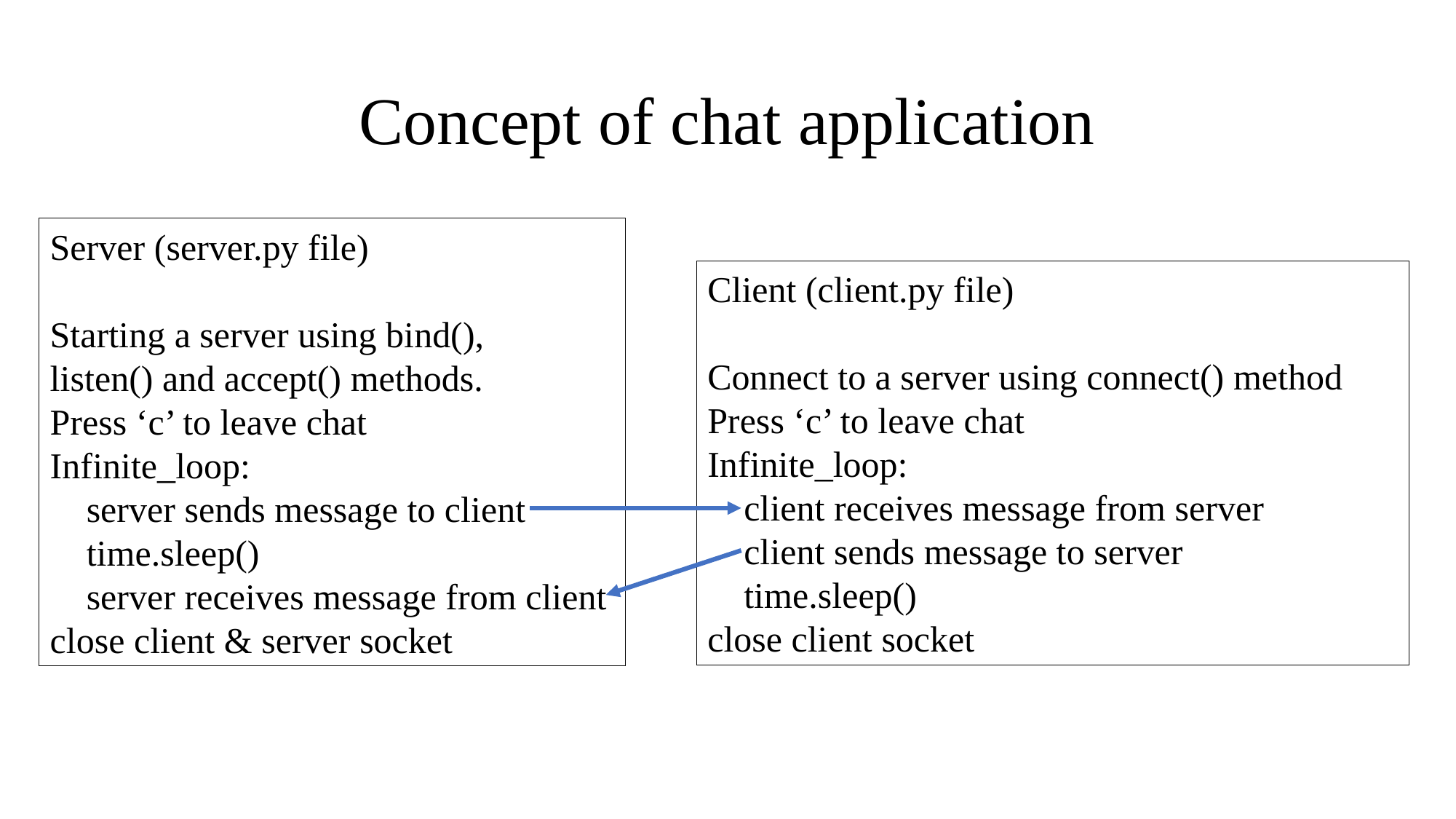

# Concept of chat application
Server (server.py file)

Starting a server using bind(),
listen() and accept() methods.
Press ‘c’ to leave chat
Infinite_loop:
    server sends message to client
    time.sleep()
    server receives message from client
close client & server socket
Client (client.py file)

Connect to a server using connect() method
Press ‘c’ to leave chat
Infinite_loop:
    client receives message from server
    client sends message to server
    time.sleep()
close client socket